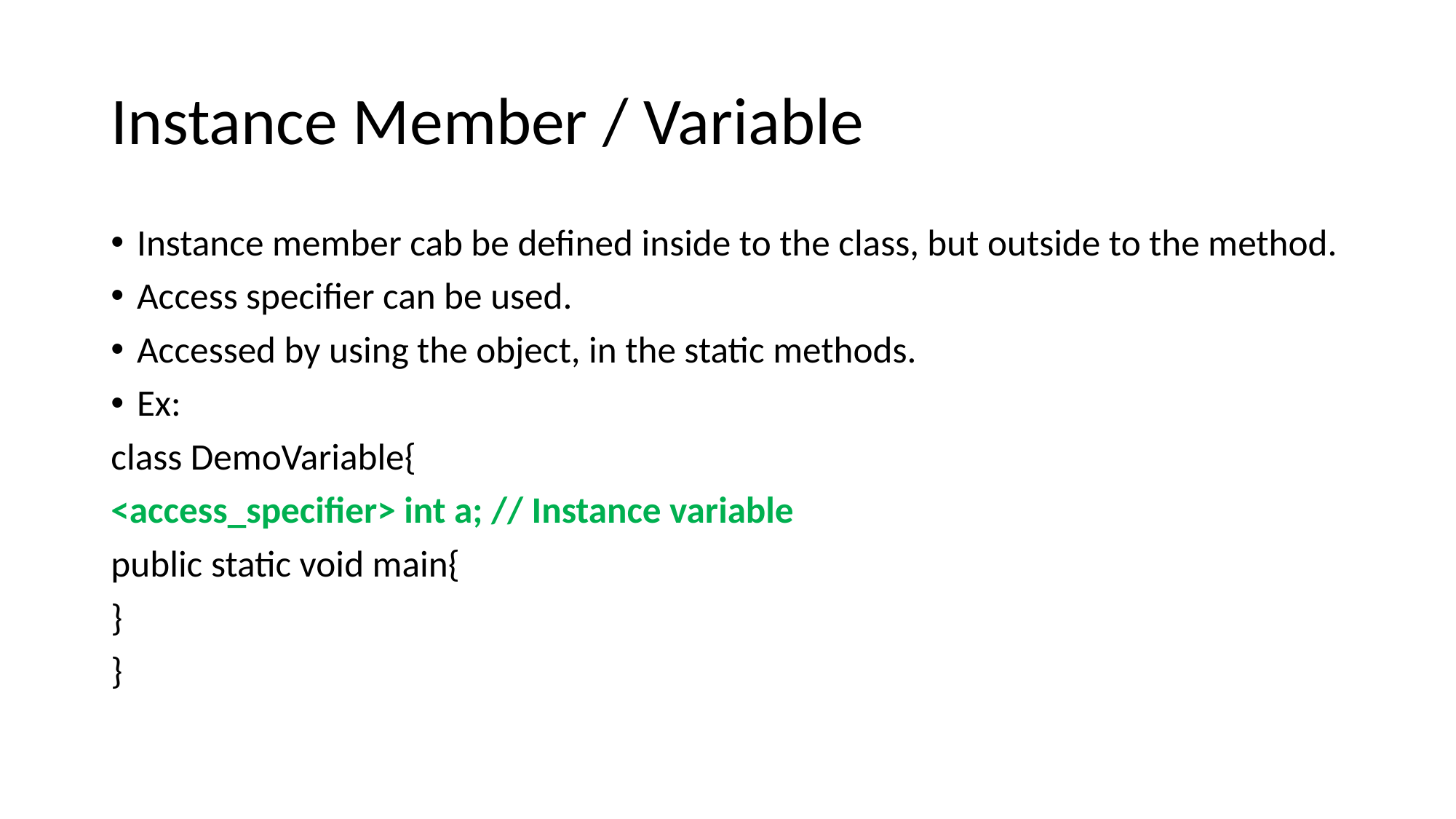

# Instance Member / Variable
Instance member cab be defined inside to the class, but outside to the method.
Access specifier can be used.
Accessed by using the object, in the static methods.
Ex:
class DemoVariable{
<access_specifier> int a; // Instance variable
public static void main{
}
}